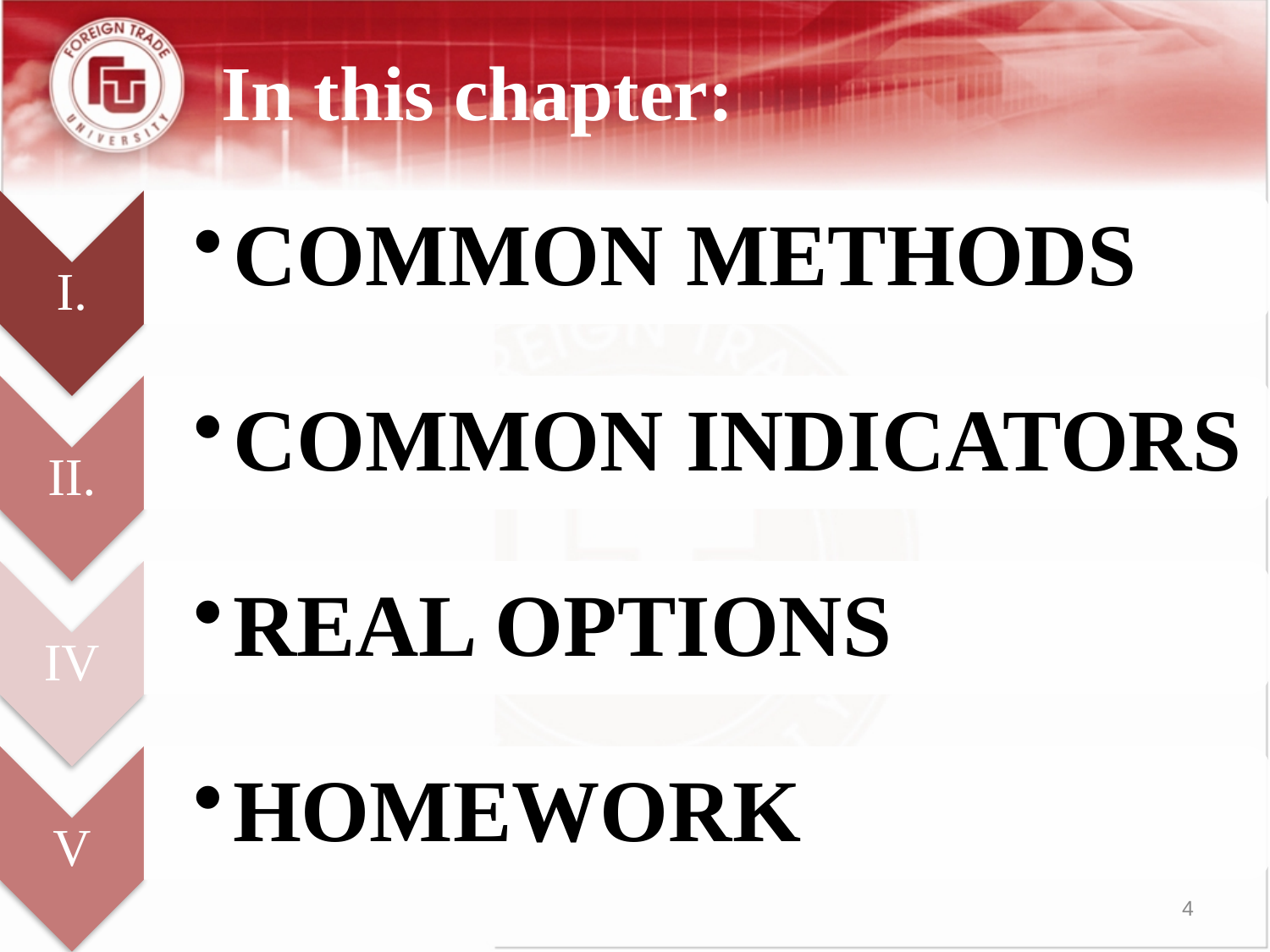

# In this chapter:
I.
COMMON METHODS
II.
COMMON INDICATORS
IV
REAL OPTIONS
V
HOMEWORK
4